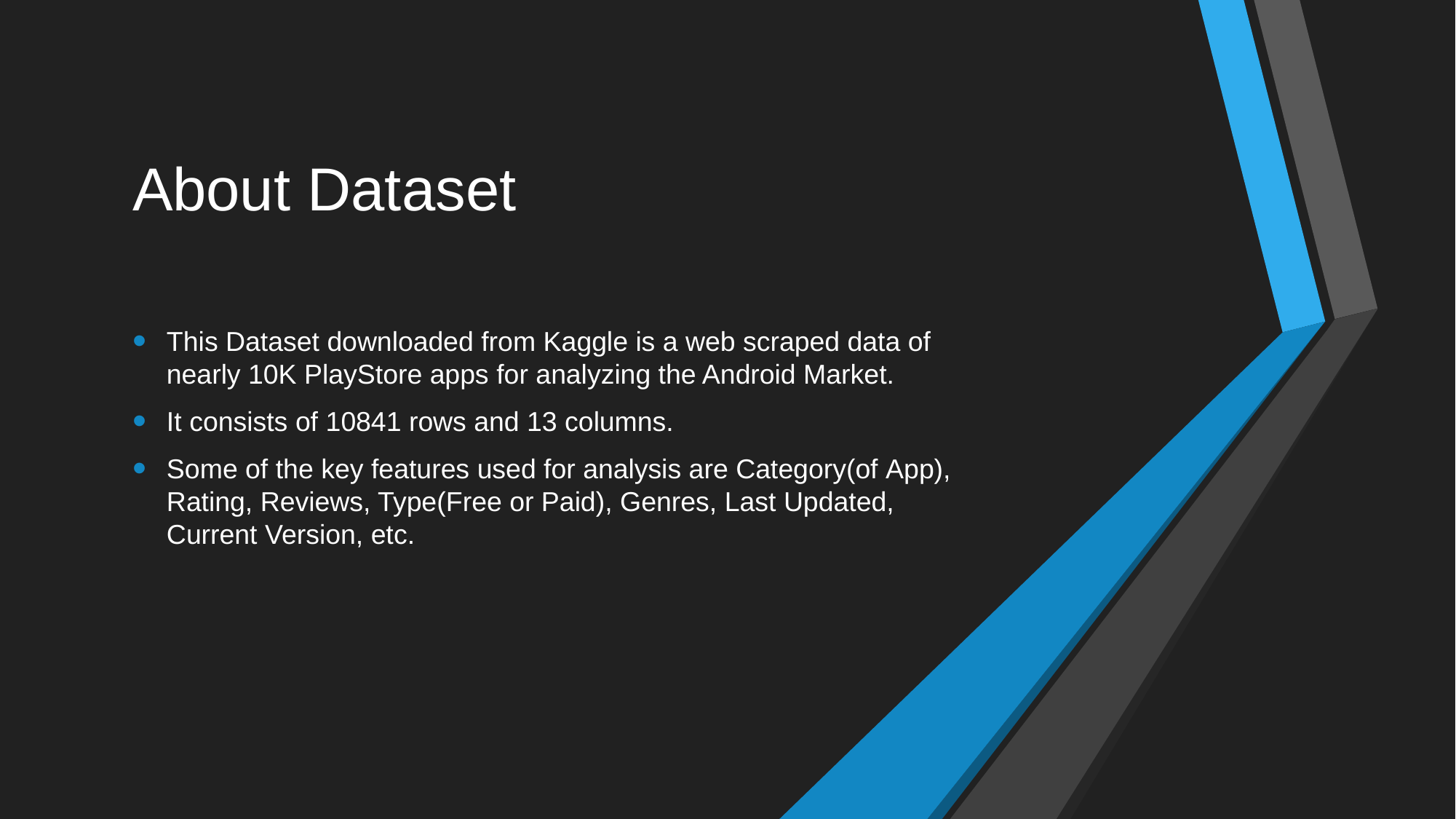

# About Dataset
This Dataset downloaded from Kaggle is a web scraped data of nearly 10K PlayStore apps for analyzing the Android Market.
It consists of 10841 rows and 13 columns.
Some of the key features used for analysis are Category(of App), Rating, Reviews, Type(Free or Paid), Genres, Last Updated, Current Version, etc.